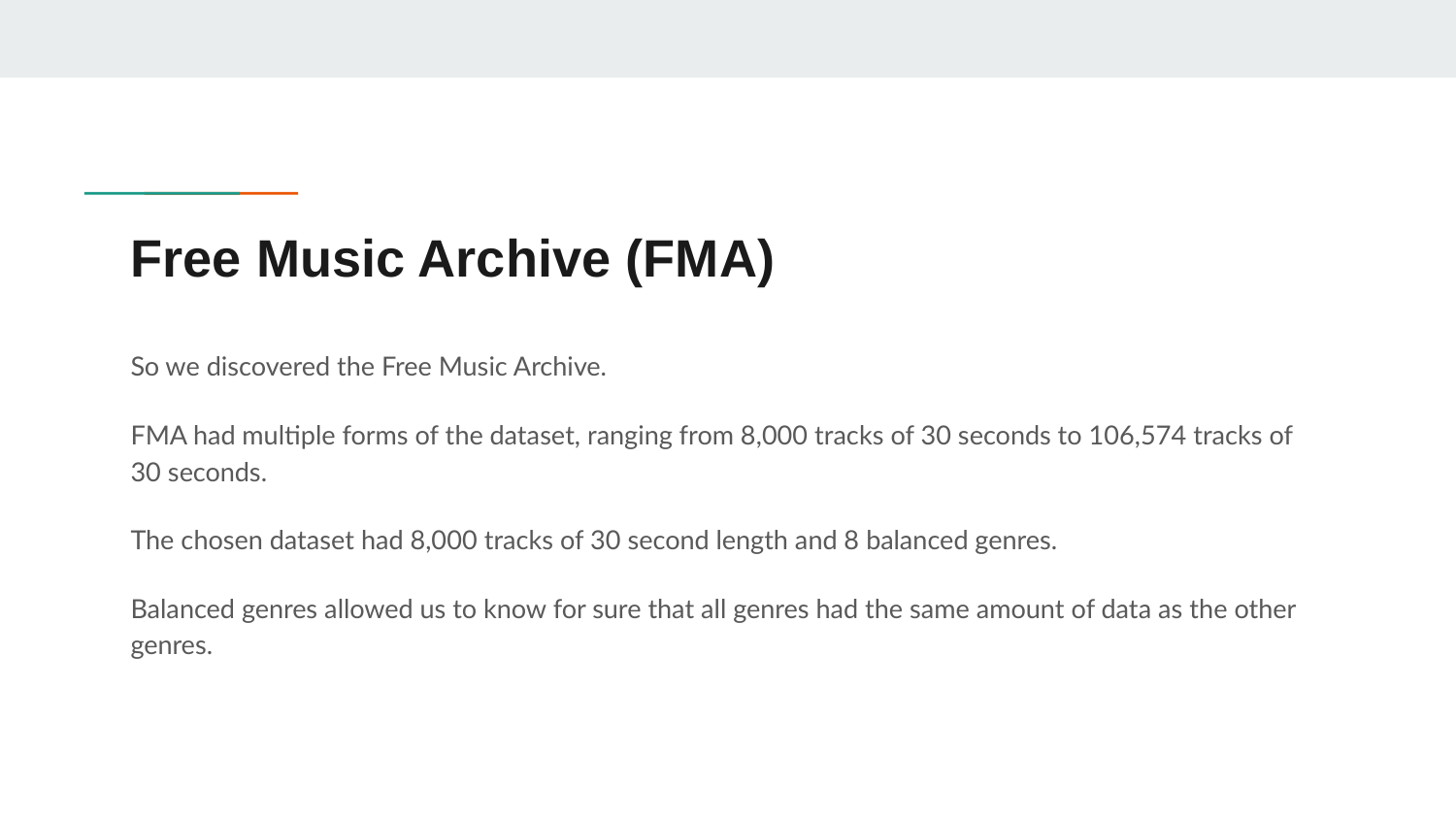

# Free Music Archive (FMA)
So we discovered the Free Music Archive.
FMA had multiple forms of the dataset, ranging from 8,000 tracks of 30 seconds to 106,574 tracks of 30 seconds.
The chosen dataset had 8,000 tracks of 30 second length and 8 balanced genres.
Balanced genres allowed us to know for sure that all genres had the same amount of data as the other genres.